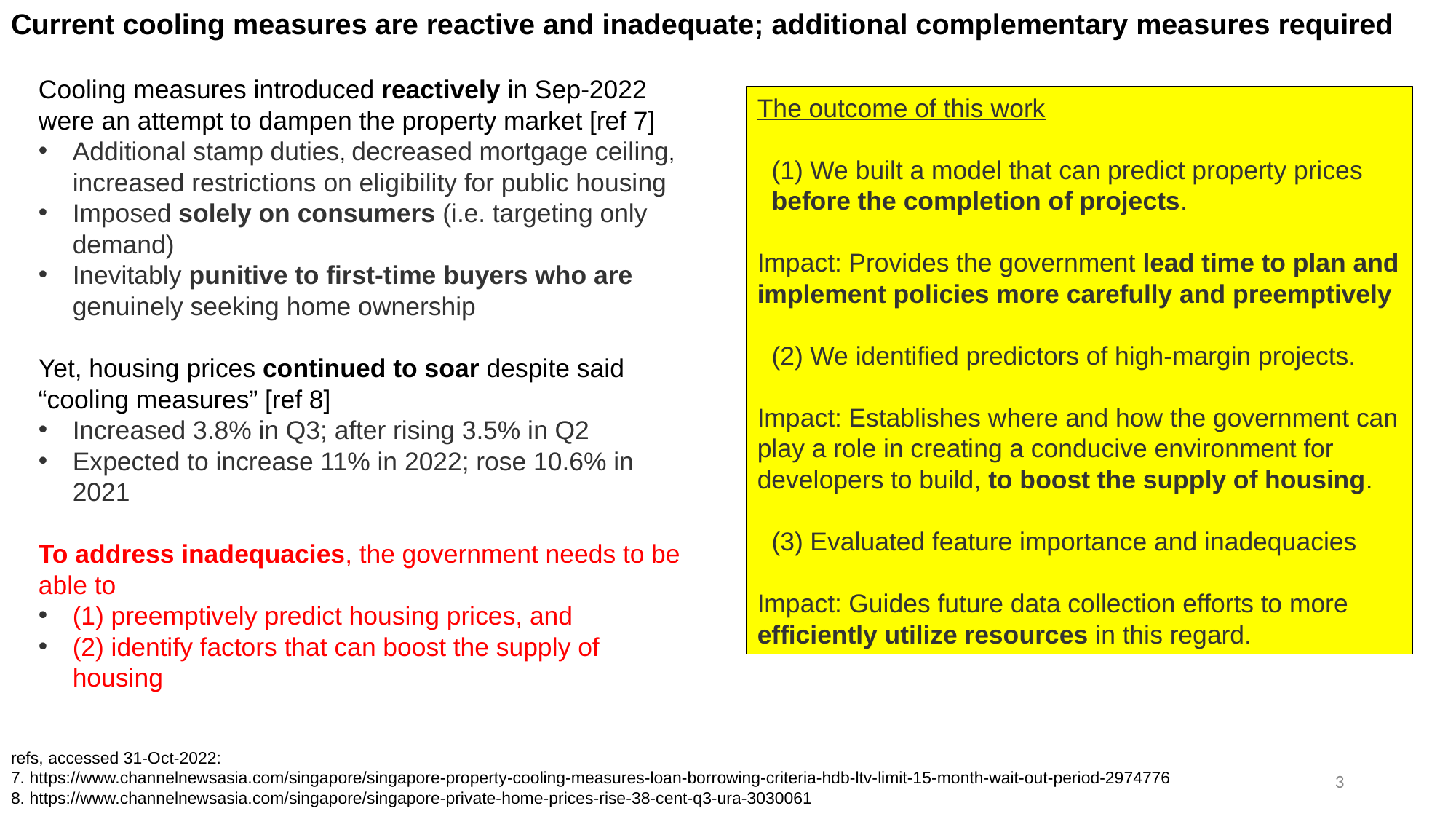

Current cooling measures are reactive and inadequate; additional complementary measures required
Cooling measures introduced reactively in Sep-2022 were an attempt to dampen the property market [ref 7]
Additional stamp duties, decreased mortgage ceiling, increased restrictions on eligibility for public housing
Imposed solely on consumers (i.e. targeting only demand)
Inevitably punitive to first-time buyers who are genuinely seeking home ownership

Yet, housing prices continued to soar despite said “cooling measures” [ref 8]
Increased 3.8% in Q3; after rising 3.5% in Q2
Expected to increase 11% in 2022; rose 10.6% in 2021

To address inadequacies, the government needs to be able to
(1) preemptively predict housing prices, and
(2) identify factors that can boost the supply of housing
The outcome of this work

(1) We built a model that can predict property prices before the completion of projects.

Impact: Provides the government lead time to plan and implement policies more carefully and preemptively

(2) We identified predictors of high-margin projects.

Impact: Establishes where and how the government can play a role in creating a conducive environment for developers to build, to boost the supply of housing.

(3) Evaluated feature importance and inadequacies

Impact: Guides future data collection efforts to more efficiently utilize resources in this regard.
refs, accessed 31-Oct-2022:
7. https://www.channelnewsasia.com/singapore/singapore-property-cooling-measures-loan-borrowing-criteria-hdb-ltv-limit-15-month-wait-out-period-2974776
8. https://www.channelnewsasia.com/singapore/singapore-private-home-prices-rise-38-cent-q3-ura-3030061
3